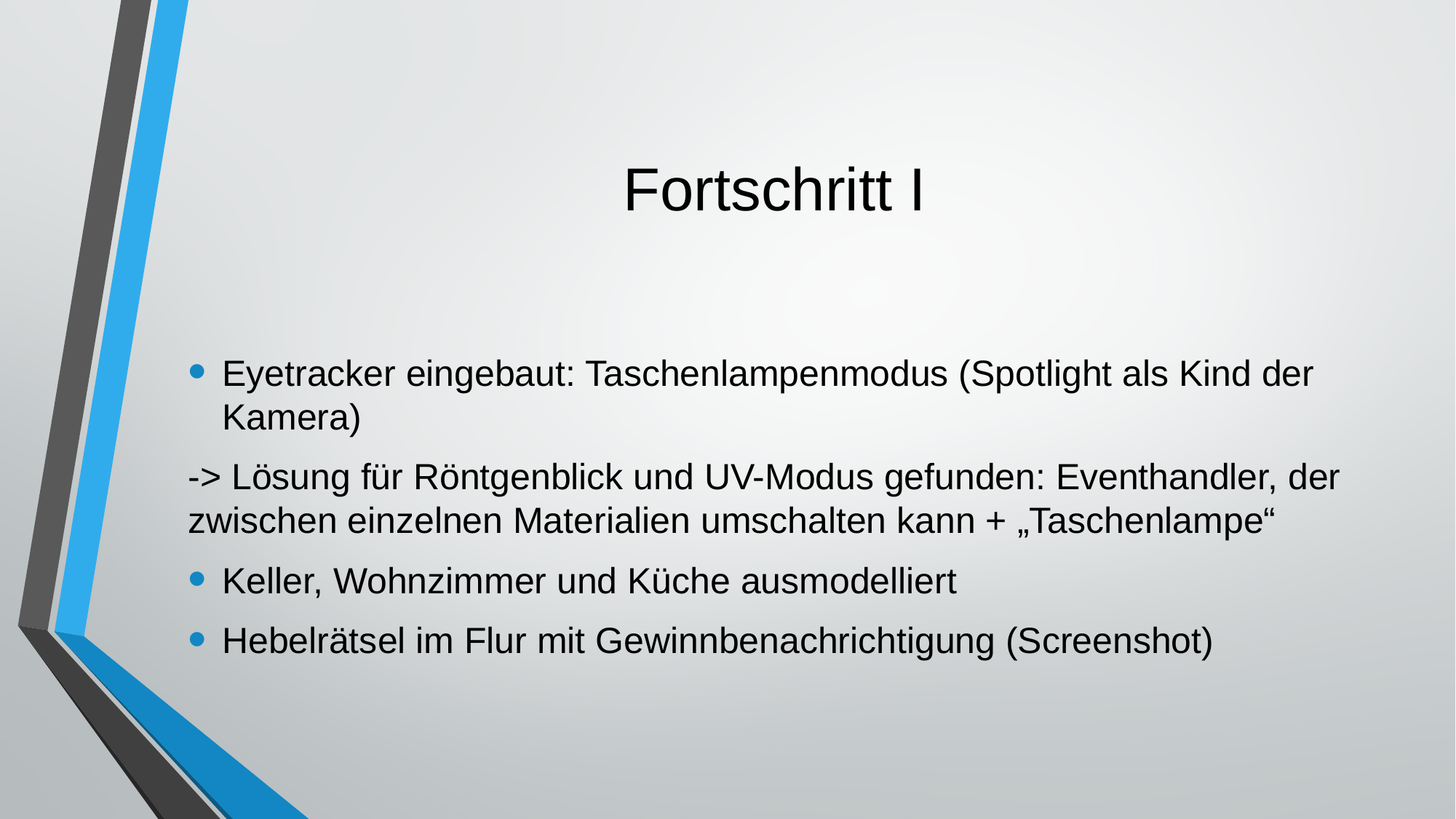

# Fortschritt I
Eyetracker eingebaut: Taschenlampenmodus (Spotlight als Kind der Kamera)
-> Lösung für Röntgenblick und UV-Modus gefunden: Eventhandler, der zwischen einzelnen Materialien umschalten kann + „Taschenlampe“
Keller, Wohnzimmer und Küche ausmodelliert
Hebelrätsel im Flur mit Gewinnbenachrichtigung (Screenshot)